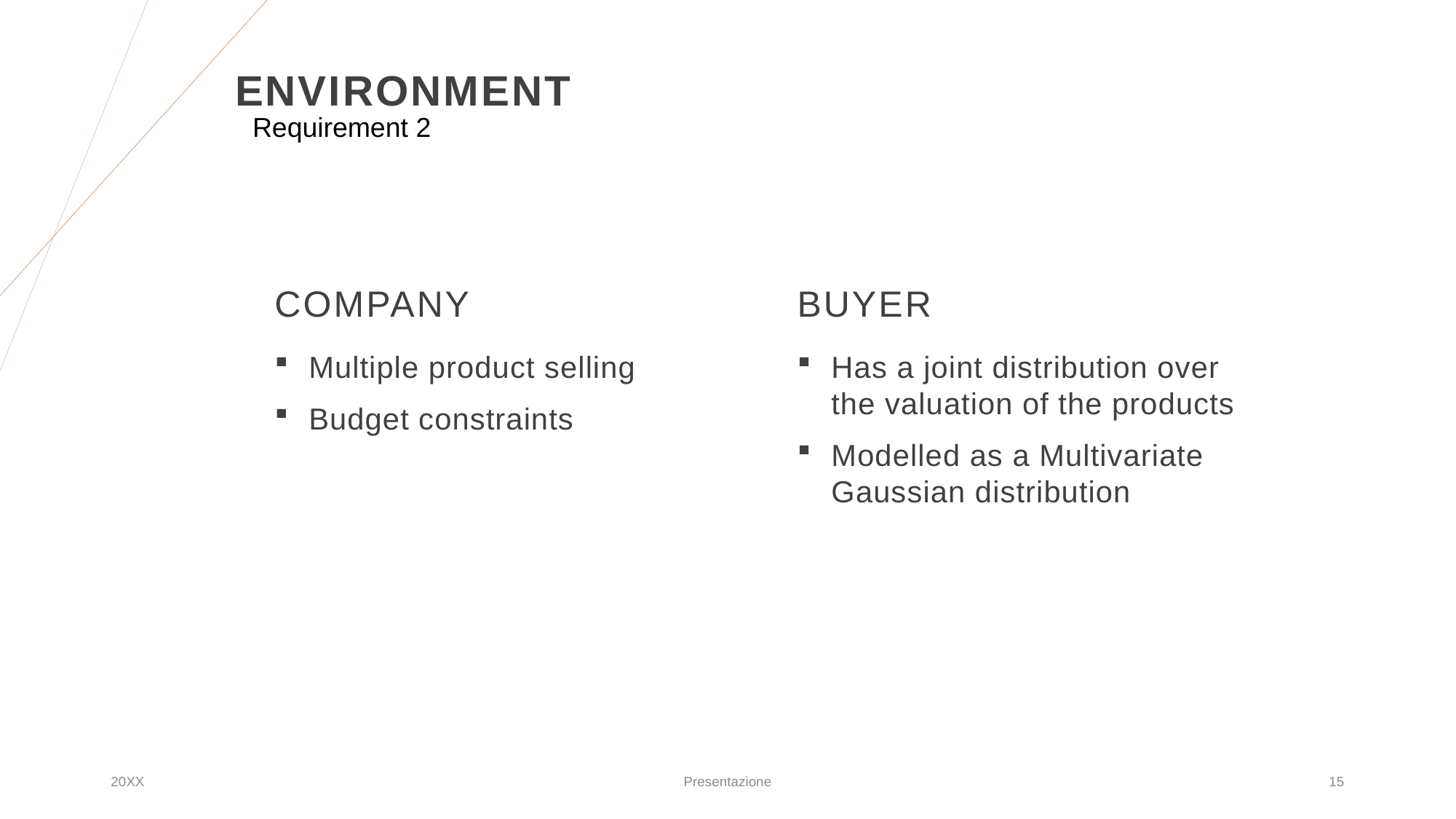

# Environment
Requirement 2
Company
Buyer
Has a joint distribution over the valuation of the products
Modelled as a Multivariate Gaussian distribution
Multiple product selling
Budget constraints
20XX
Presentazione
15